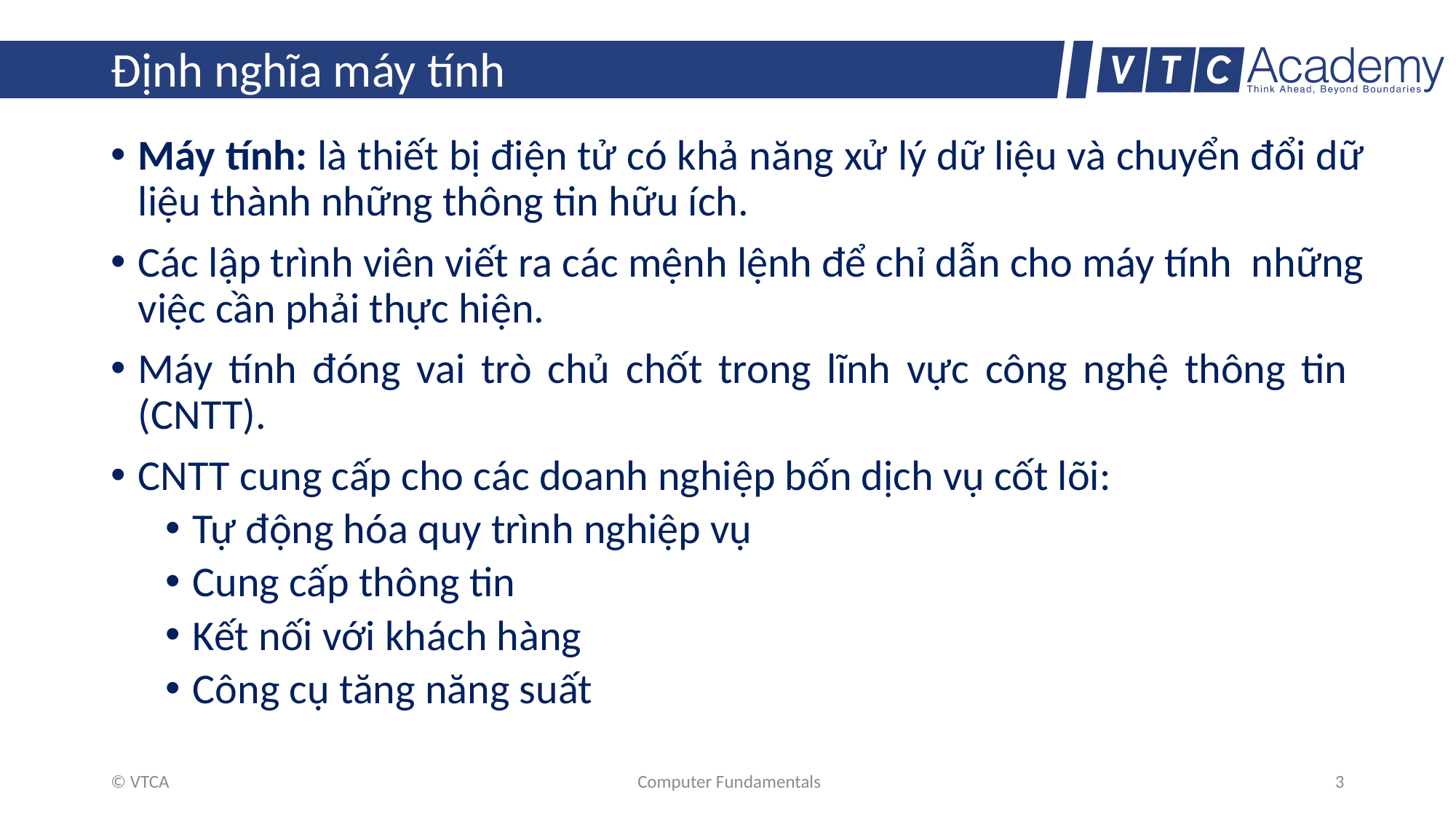

# Định nghĩa máy tính
Máy tính: là thiết bị điện tử có khả năng xử lý dữ liệu và chuyển đổi dữ liệu thành những thông tin hữu ích.
Các lập trình viên viết ra các mệnh lệnh để chỉ dẫn cho máy tính  những việc cần phải thực hiện.
Máy tính đóng vai trò chủ chốt trong lĩnh vực công nghệ thông tin  (CNTT).
CNTT cung cấp cho các doanh nghiệp bốn dịch vụ cốt lõi:
Tự động hóa quy trình nghiệp vụ
Cung cấp thông tin
Kết nối với khách hàng
Công cụ tăng năng suất
© VTCA
Computer Fundamentals
3